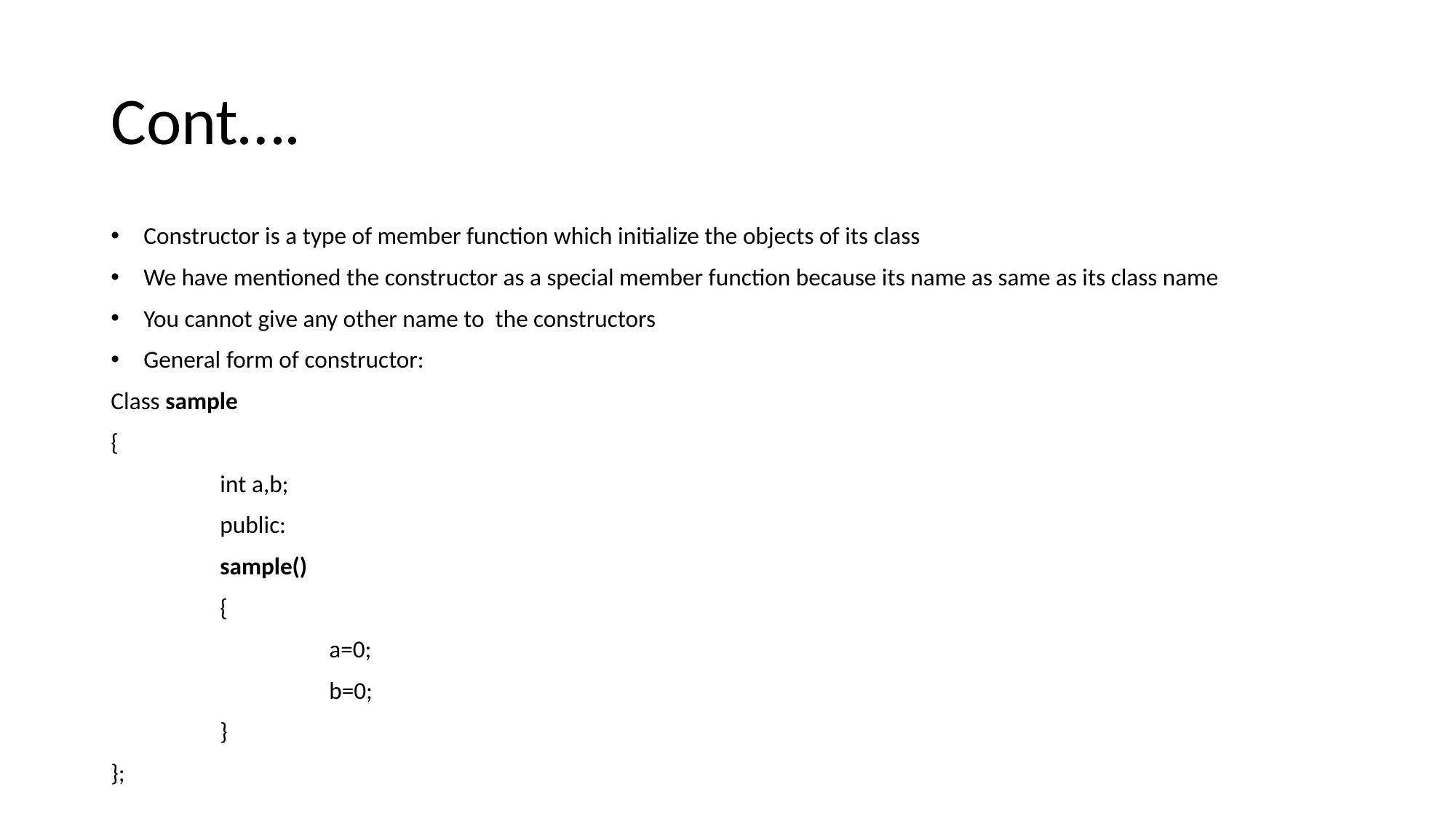

# Cont….
 Constructor is a type of member function which initialize the objects of its class
 We have mentioned the constructor as a special member function because its name as same as its class name
 You cannot give any other name to  the constructors
 General form of constructor:
Class sample
{
	int a,b;
	public:
	sample()
	{
		a=0;
		b=0;
	}
};